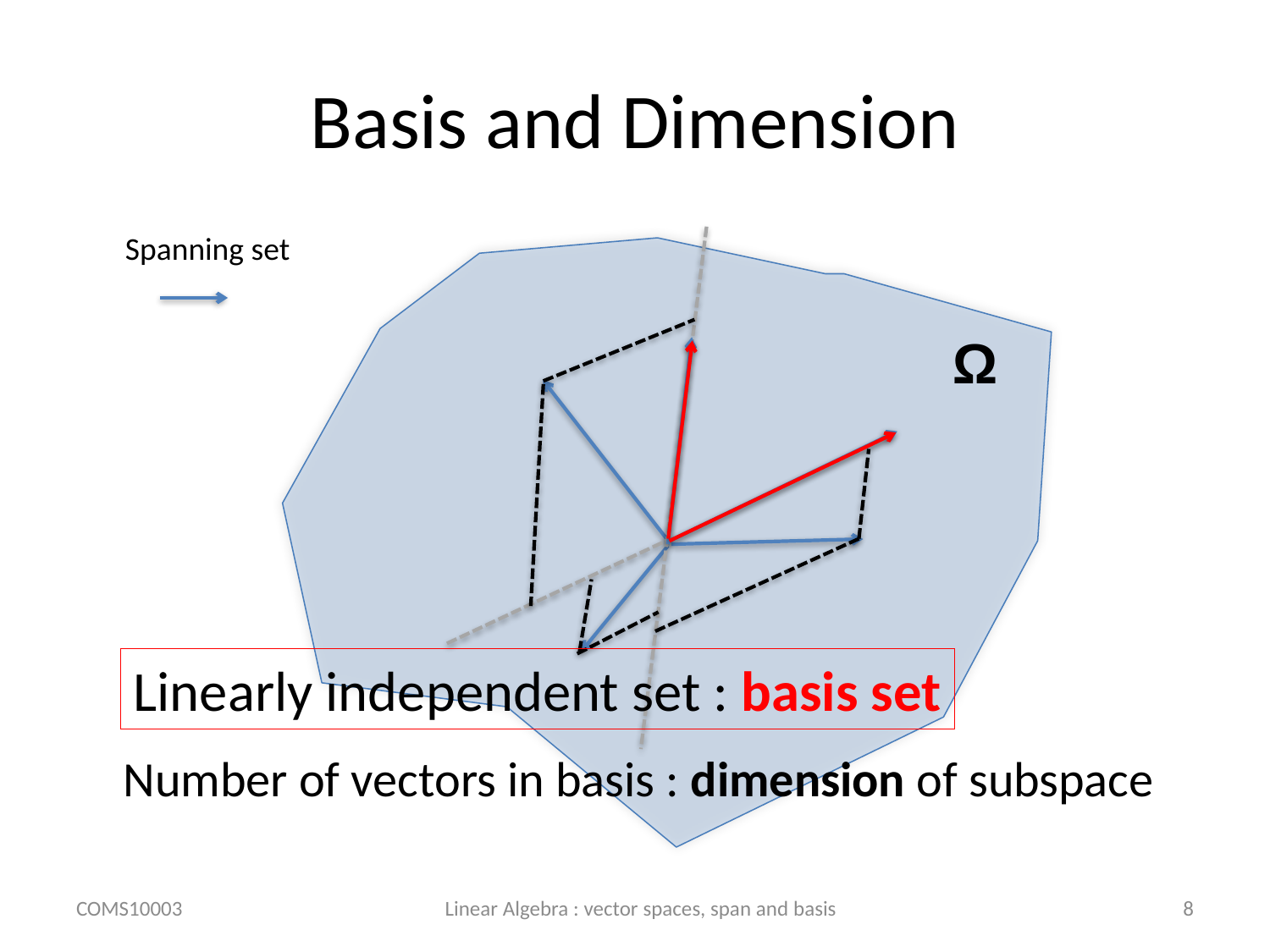

# Basis and Dimension
Spanning set

Ω
Linearly independent set : basis set
Number of vectors in basis : dimension of subspace
COMS10003
Linear Algebra : vector spaces, span and basis
8